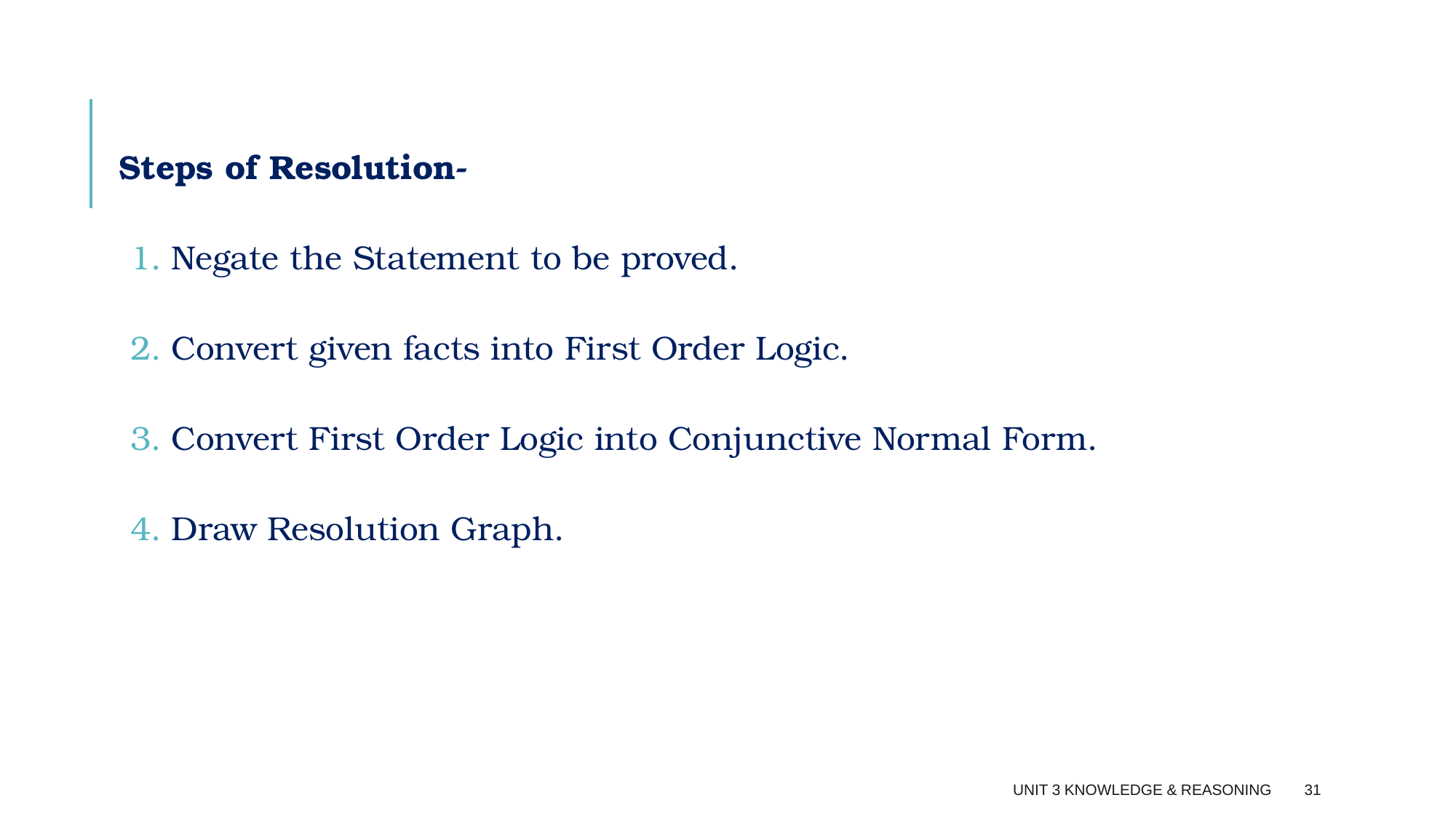

Steps of Resolution-
Negate the Statement to be proved.
Convert given facts into First Order Logic.
Convert First Order Logic into Conjunctive Normal Form.
Draw Resolution Graph.

Unit 3 Knowledge & Reasoning
31